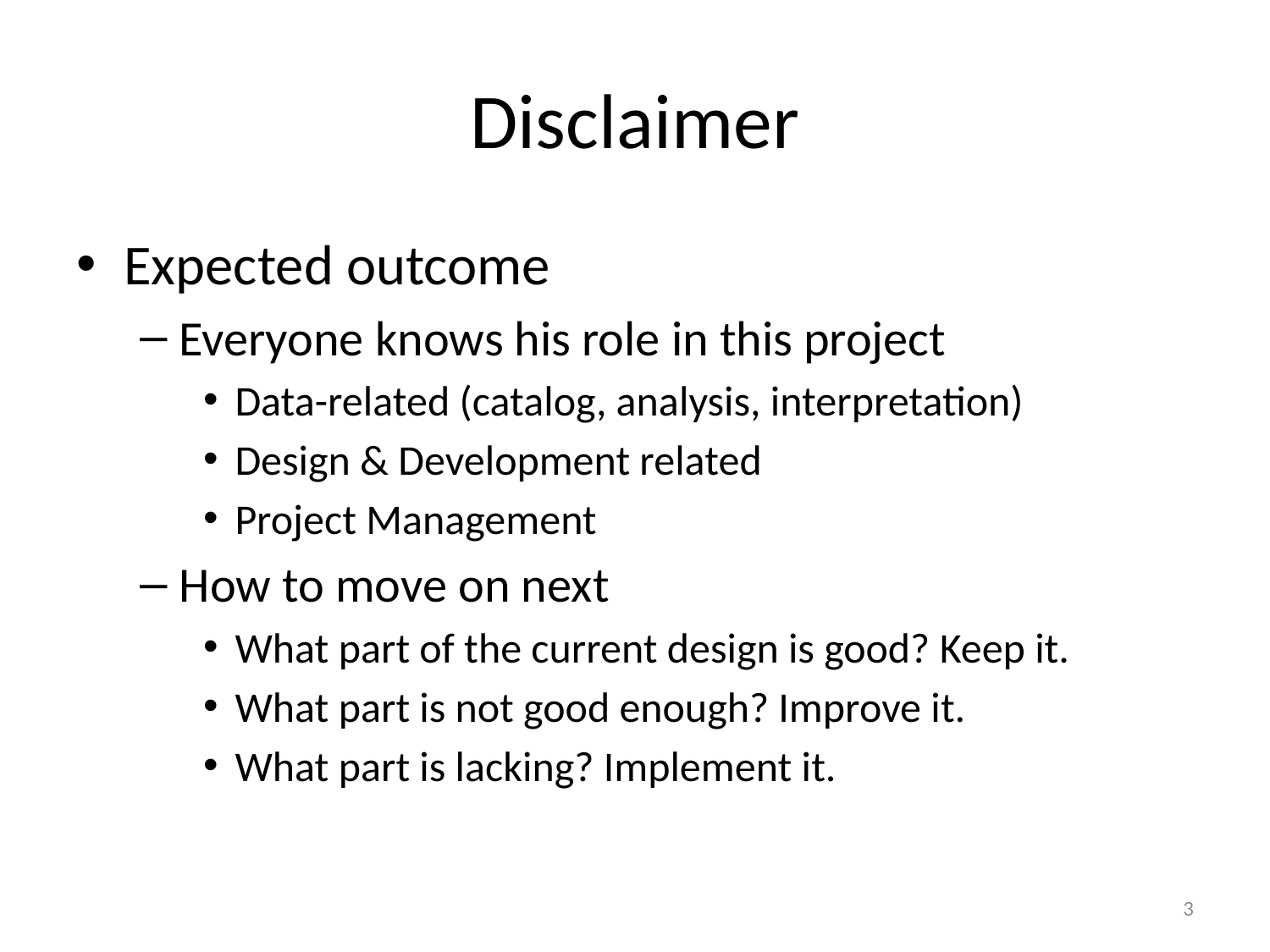

# Disclaimer
Expected outcome
Everyone knows his role in this project
Data-related (catalog, analysis, interpretation)
Design & Development related
Project Management
How to move on next
What part of the current design is good? Keep it.
What part is not good enough? Improve it.
What part is lacking? Implement it.
3